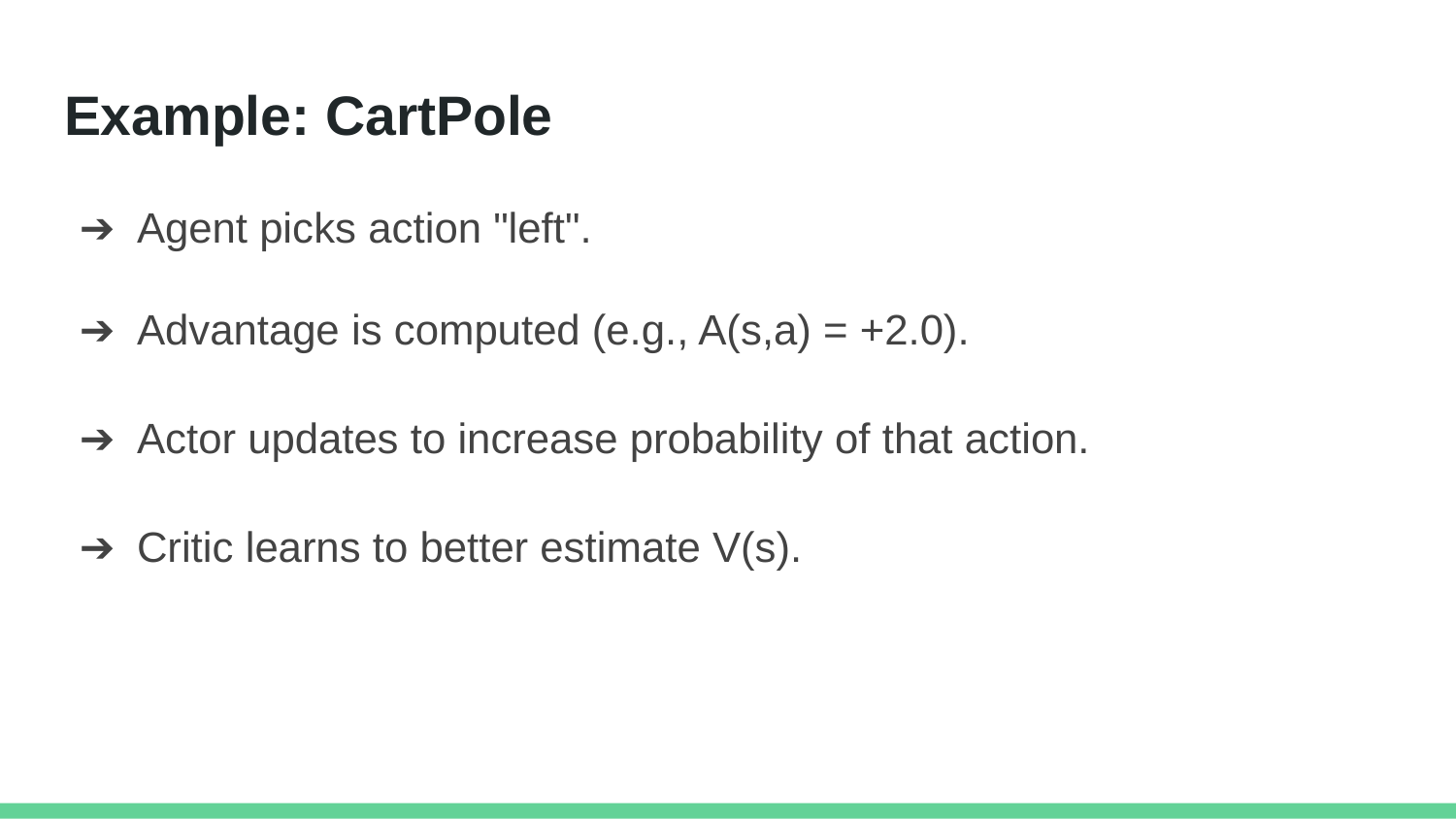

# Example: CartPole
Agent picks action "left".
Advantage is computed (e.g., A(s,a) = +2.0).
Actor updates to increase probability of that action.
Critic learns to better estimate V(s).